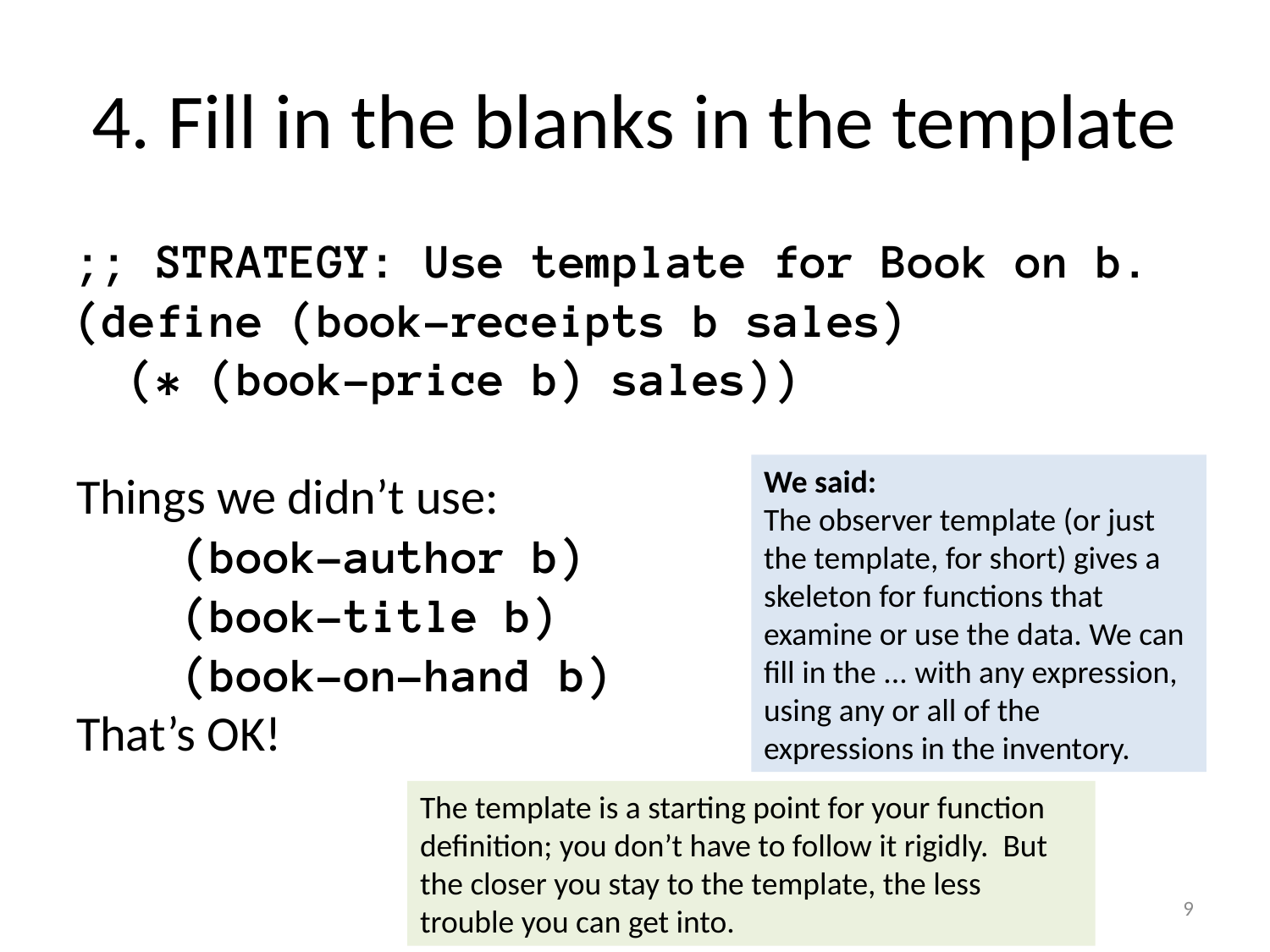

# 4. Fill in the blanks in the template
;; STRATEGY: Use template for Book on b.
(define (book-receipts b sales)
  (* (book-price b) sales))

Things we didn’t use:
    (book-author b)
    (book-title b)
    (book-on-hand b)
That’s OK!
We said:
The observer template (or just the template, for short) gives a skeleton for functions that examine or use the data. We can fill in the ... with any expression, using any or all of the expressions in the inventory.
The template is a starting point for your function definition; you don’t have to follow it rigidly.  But the closer you stay to the template, the less trouble you can get into.
9